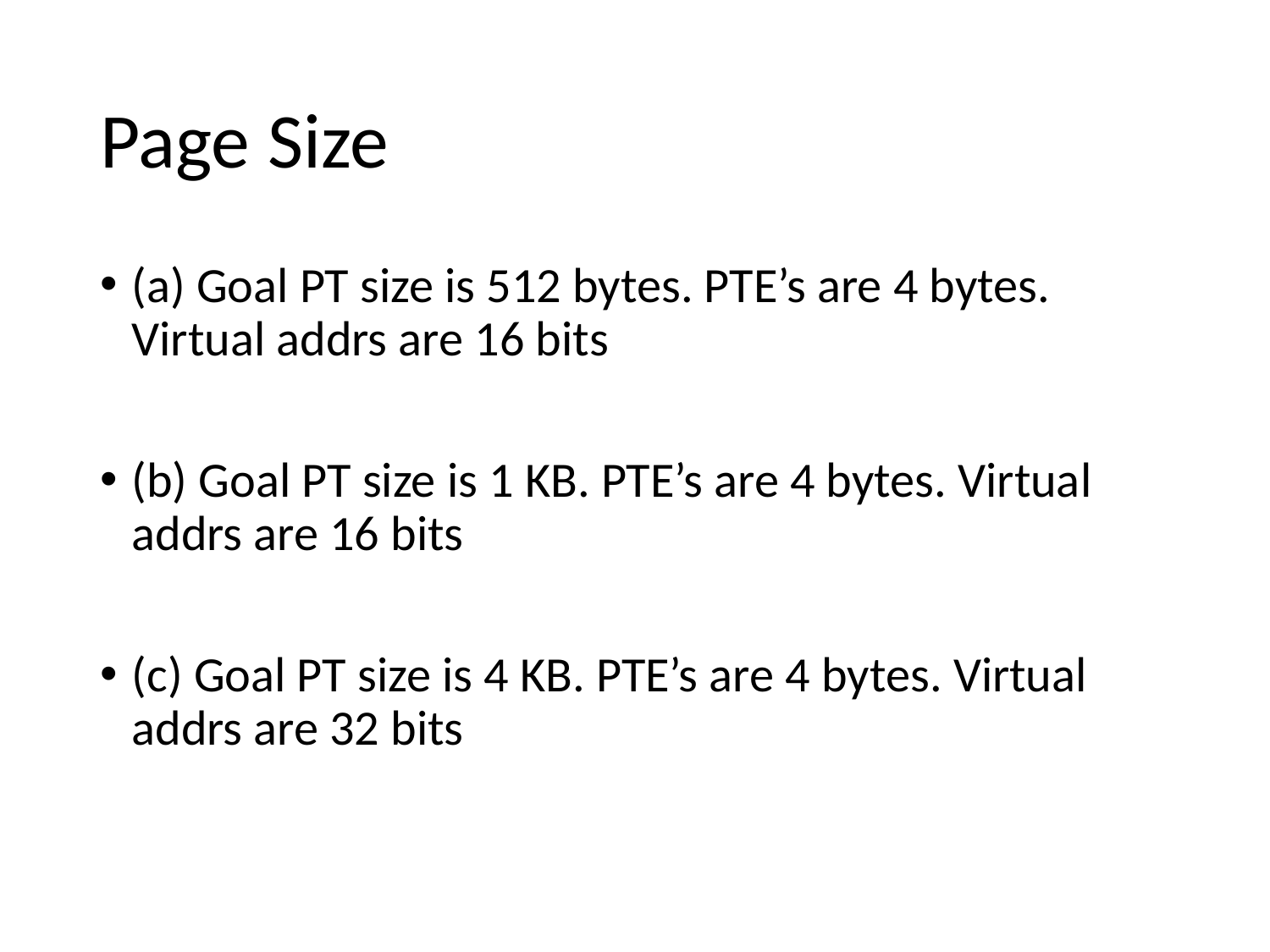

# Page Size
(a) Goal PT size is 512 bytes. PTE’s are 4 bytes. Virtual addrs are 16 bits

(b) Goal PT size is 1 KB. PTE’s are 4 bytes. Virtual addrs are 16 bits

(c) Goal PT size is 4 KB. PTE’s are 4 bytes. Virtual addrs are 32 bits